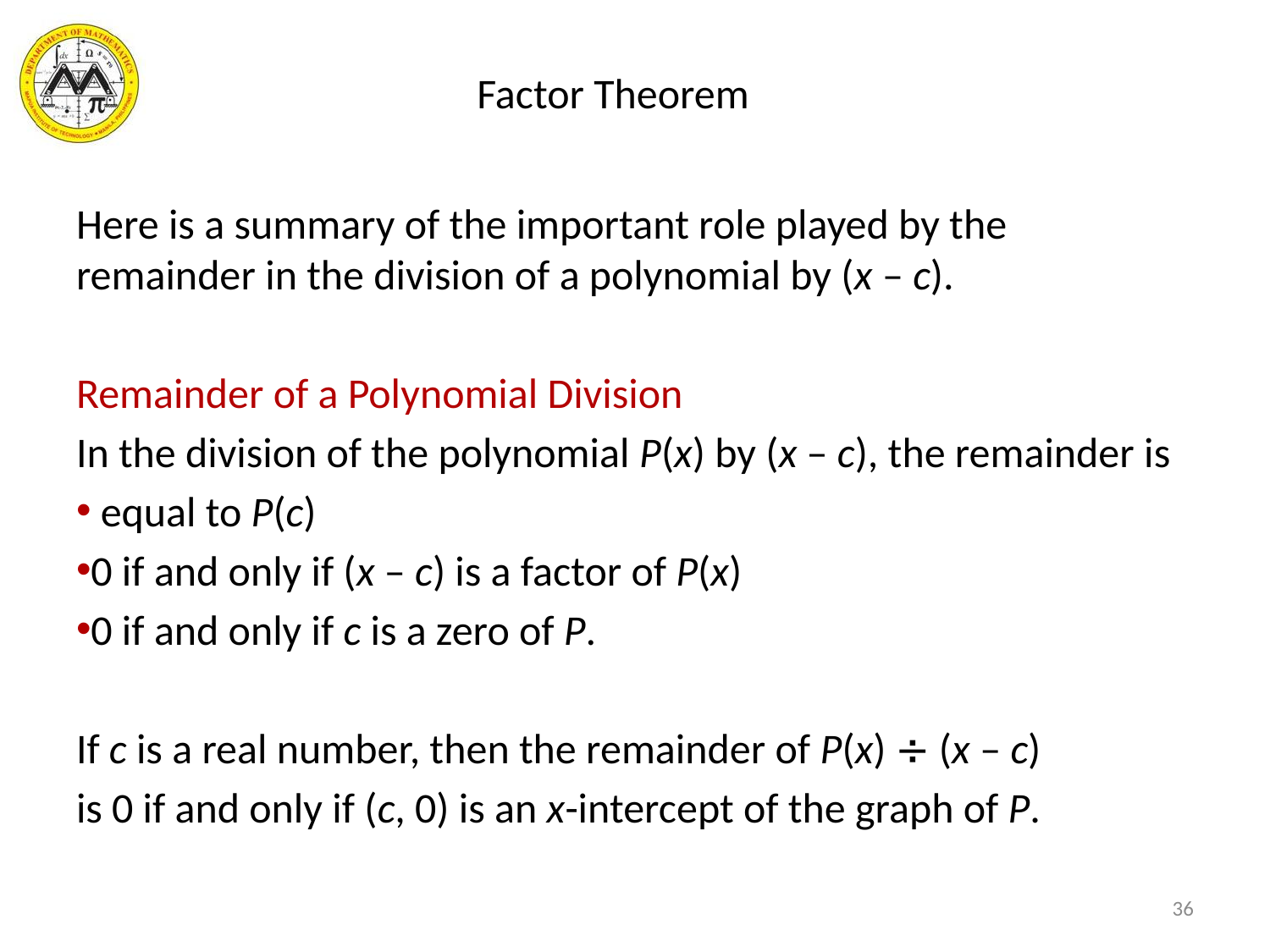

# Factor Theorem
Here is a summary of the important role played by the remainder in the division of a polynomial by (x – c).

Remainder of a Polynomial Division
In the division of the polynomial P(x) by (x – c), the remainder is
 equal to P(c)
0 if and only if (x – c) is a factor of P(x)
0 if and only if c is a zero of P.

If c is a real number, then the remainder of P(x) ÷ (x – c)
is 0 if and only if (c, 0) is an x-intercept of the graph of P.
36